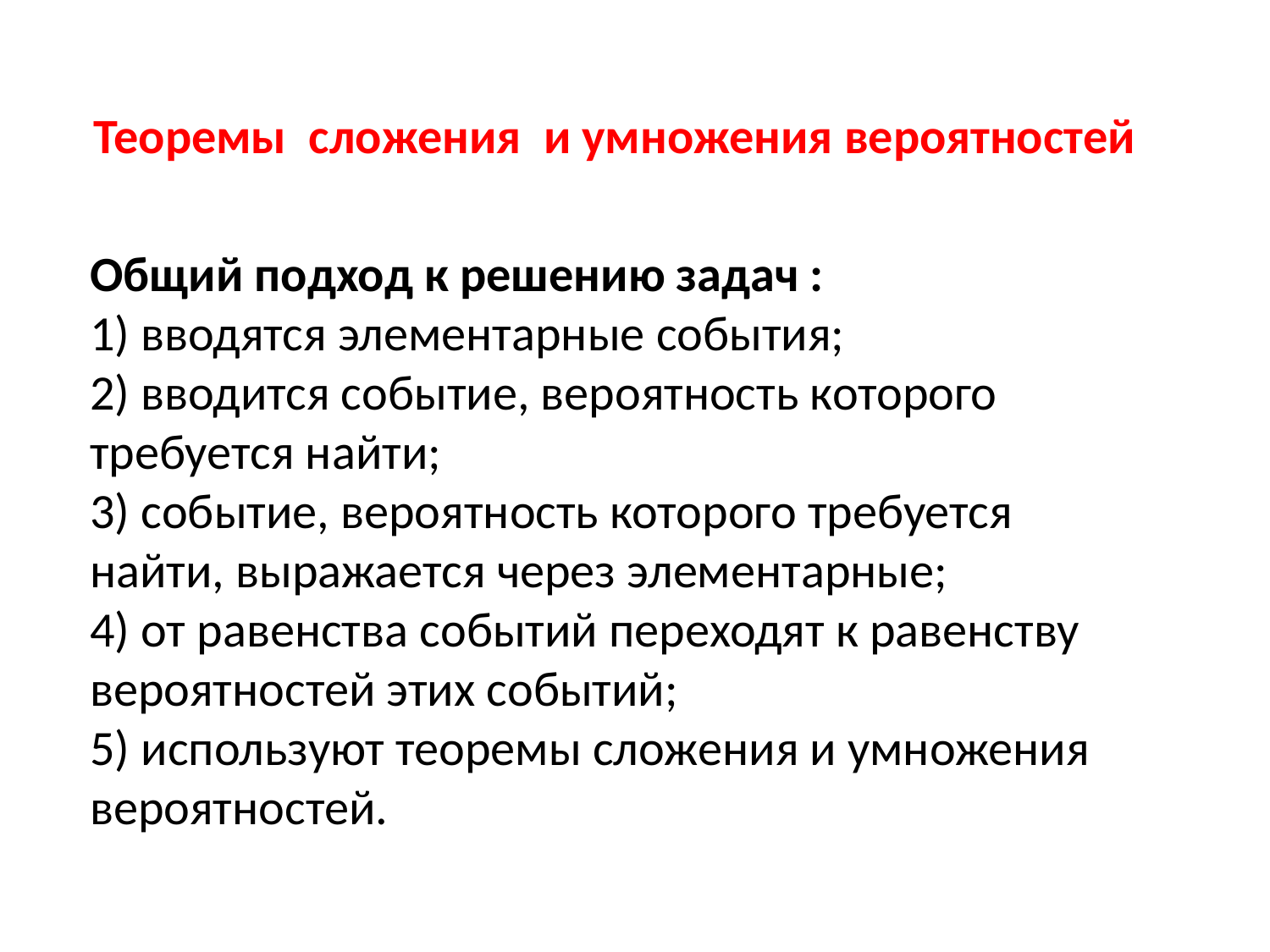

# Теоремы  сложения  и умножения вероятностей
Общий подход к решению задач :
1) вводятся элементарные события;
2) вводится событие, вероятность которого требуется найти;
3) событие, вероятность которого требуется найти, выражается через элементарные;
4) от равенства событий переходят к равенству вероятностей этих событий;
5) используют теоремы сложения и умножения вероятностей.